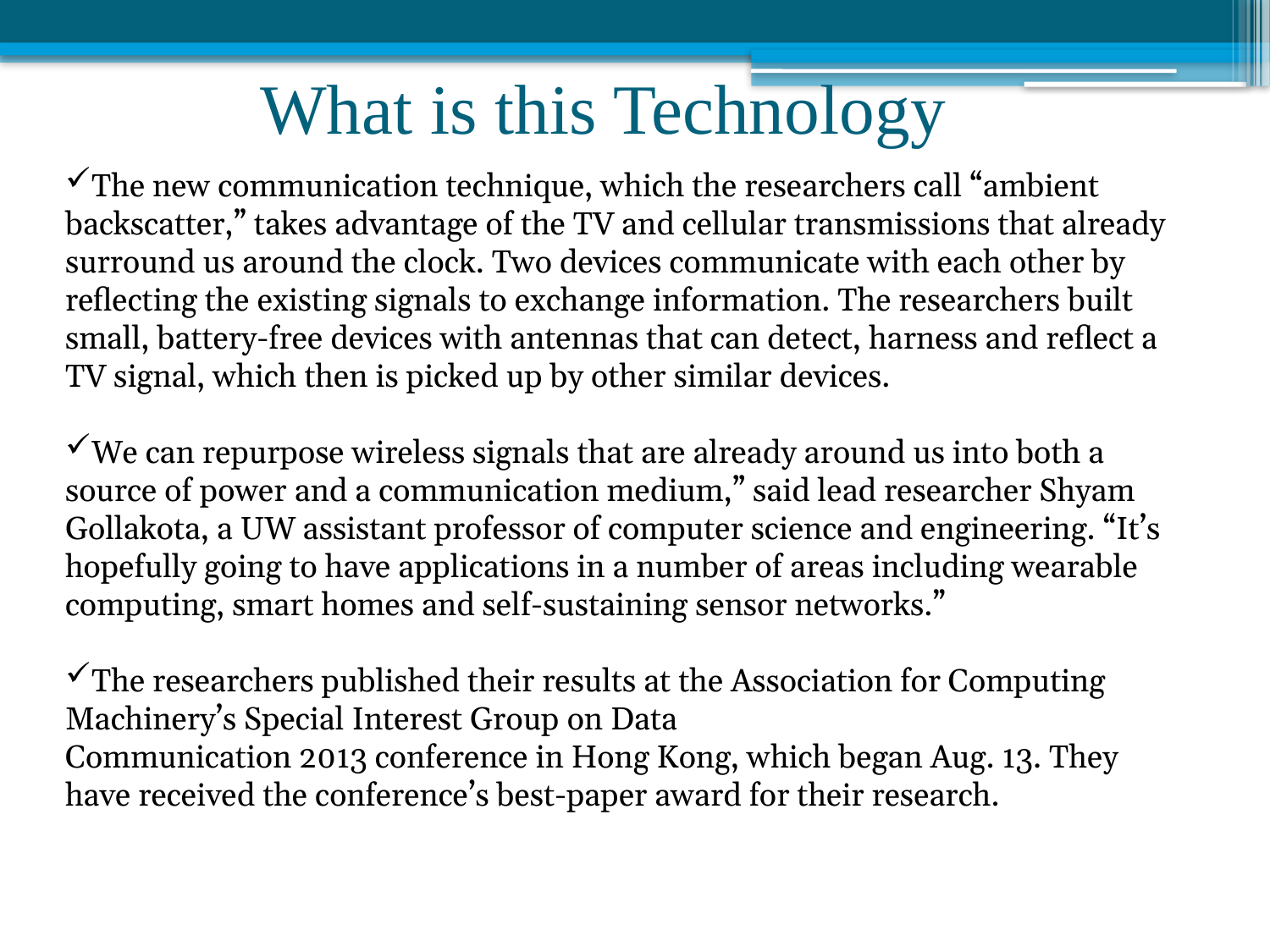

# What is this Technology
The new communication technique, which the researchers call “ambient backscatter,” takes advantage of the TV and cellular transmissions that already surround us around the clock. Two devices communicate with each other by reflecting the existing signals to exchange information. The researchers built small, battery-free devices with antennas that can detect, harness and reflect a TV signal, which then is picked up by other similar devices.

We can repurpose wireless signals that are already around us into both a source of power and a communication medium,” said lead researcher Shyam Gollakota, a UW assistant professor of computer science and engineering. “It’s hopefully going to have applications in a number of areas including wearable computing, smart homes and self-sustaining sensor networks.”

The researchers published their results at the Association for Computing Machinery’s Special Interest Group on Data Communication 2013 conference in Hong Kong, which began Aug. 13. They have received the conference’s best-paper award for their research.